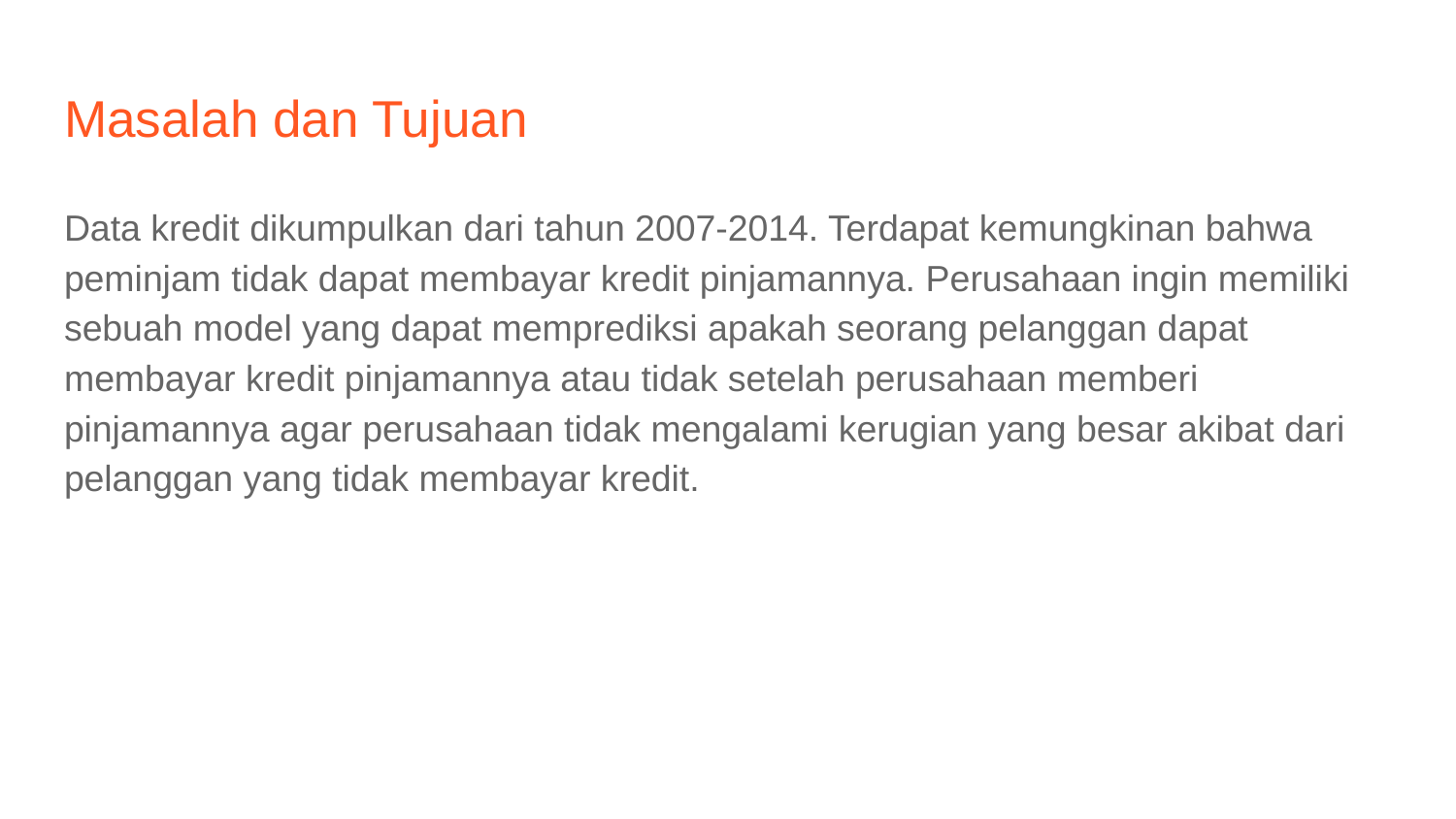

# Masalah dan Tujuan
Data kredit dikumpulkan dari tahun 2007-2014. Terdapat kemungkinan bahwa peminjam tidak dapat membayar kredit pinjamannya. Perusahaan ingin memiliki sebuah model yang dapat memprediksi apakah seorang pelanggan dapat membayar kredit pinjamannya atau tidak setelah perusahaan memberi pinjamannya agar perusahaan tidak mengalami kerugian yang besar akibat dari pelanggan yang tidak membayar kredit.